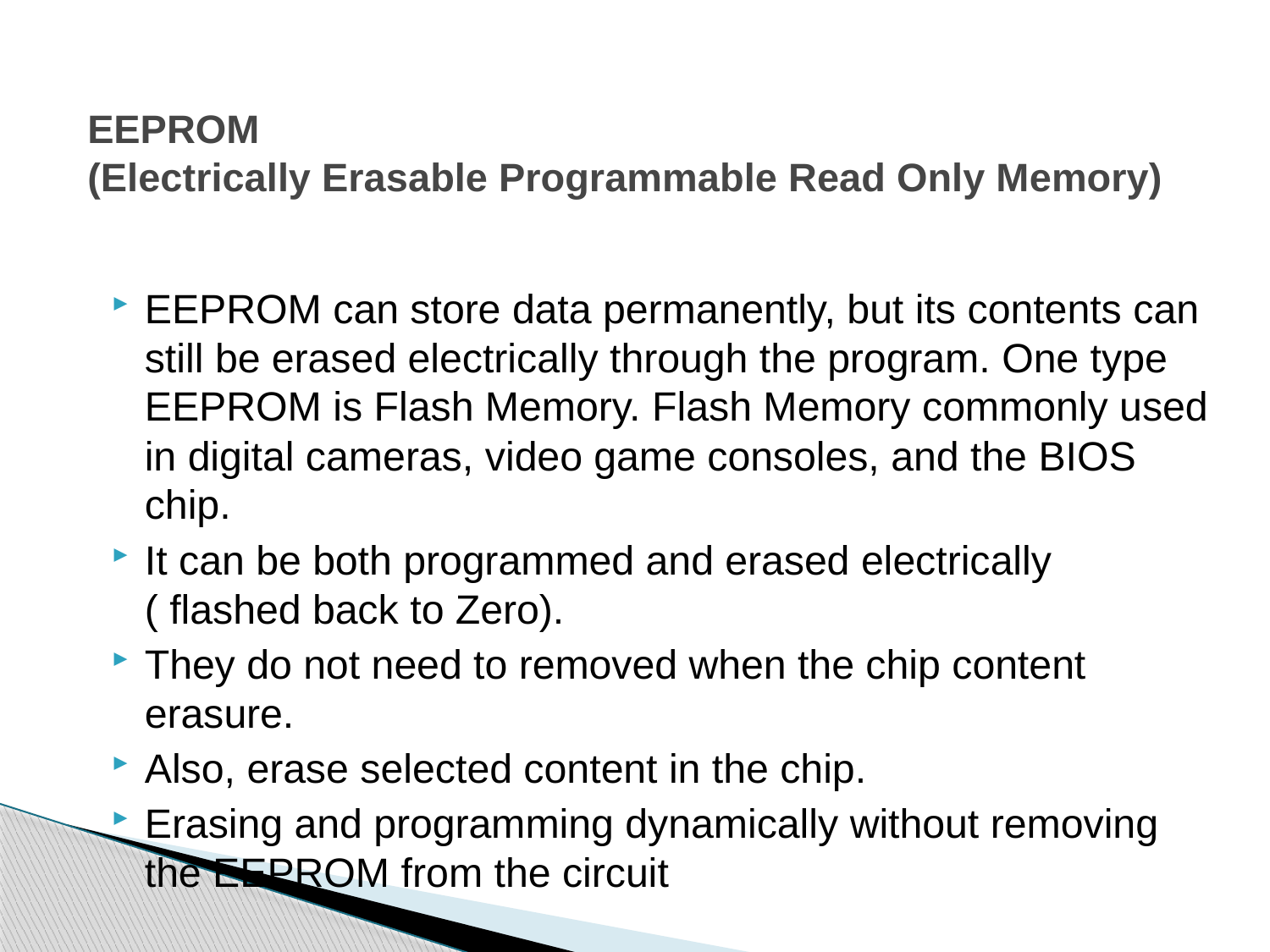

# EEPROM (Electrically Erasable Programmable Read Only Memory)
EEPROM can store data permanently, but its contents can still be erased electrically through the program. One type EEPROM is Flash Memory. Flash Memory commonly used in digital cameras, video game consoles, and the BIOS chip.
It can be both programmed and erased electrically ( flashed back to Zero).
They do not need to removed when the chip content erasure.
Also, erase selected content in the chip.
Erasing and programming dynamically without removing the EEPROM from the circuit